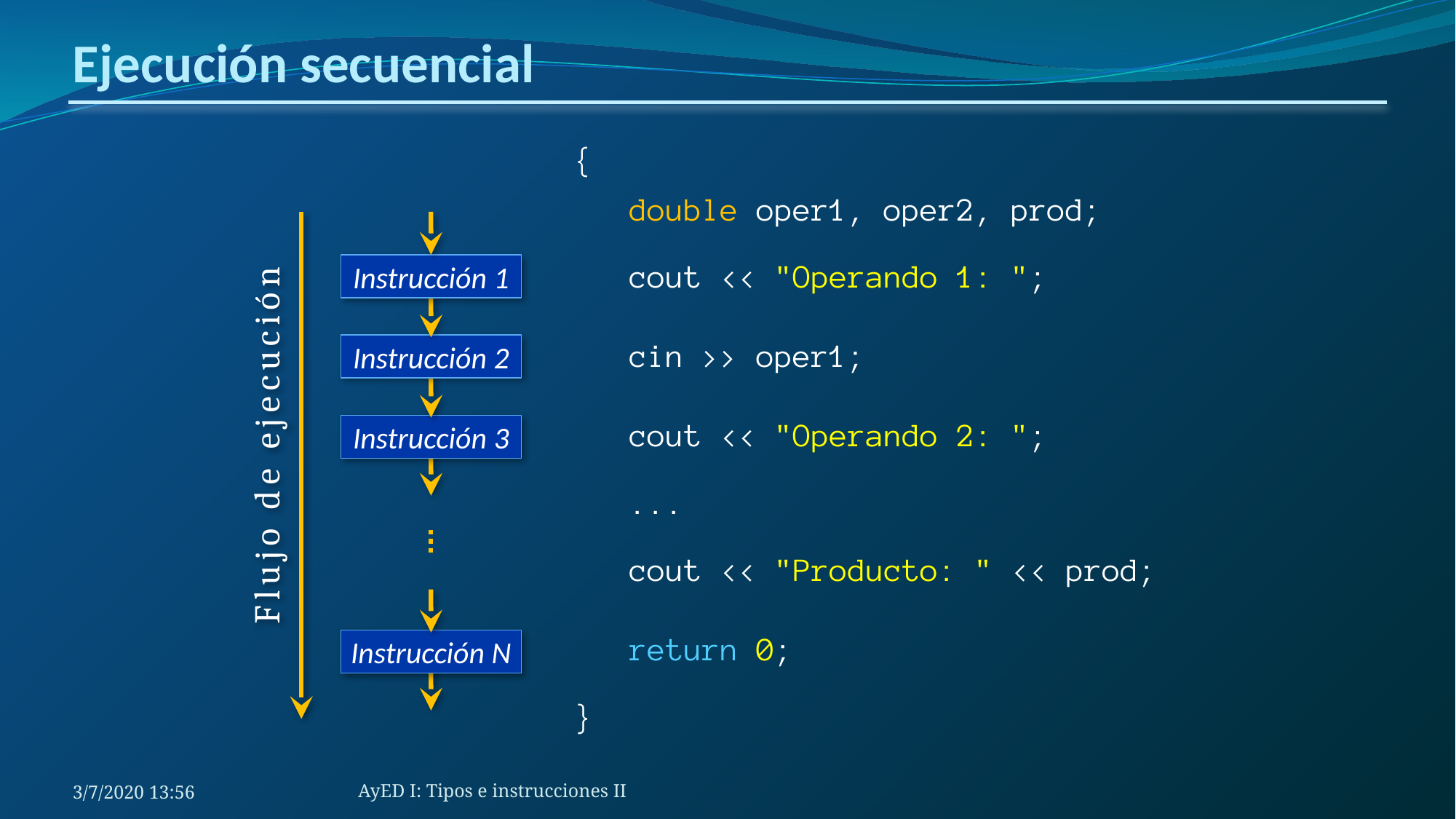

# Ejecución secuencial
{
   double oper1, oper2, prod;
   cout << "Operando 1: ";
   cin >> oper1;
   cout << "Operando 2: ";
   ...
   cout << "Producto: " << prod;
   return 0;
}
Instrucción 1
Flujo de ejecución
Instrucción 2
Instrucción 3
Instrucción N
AyED I: Tipos e instrucciones II
3/7/2020 13:56